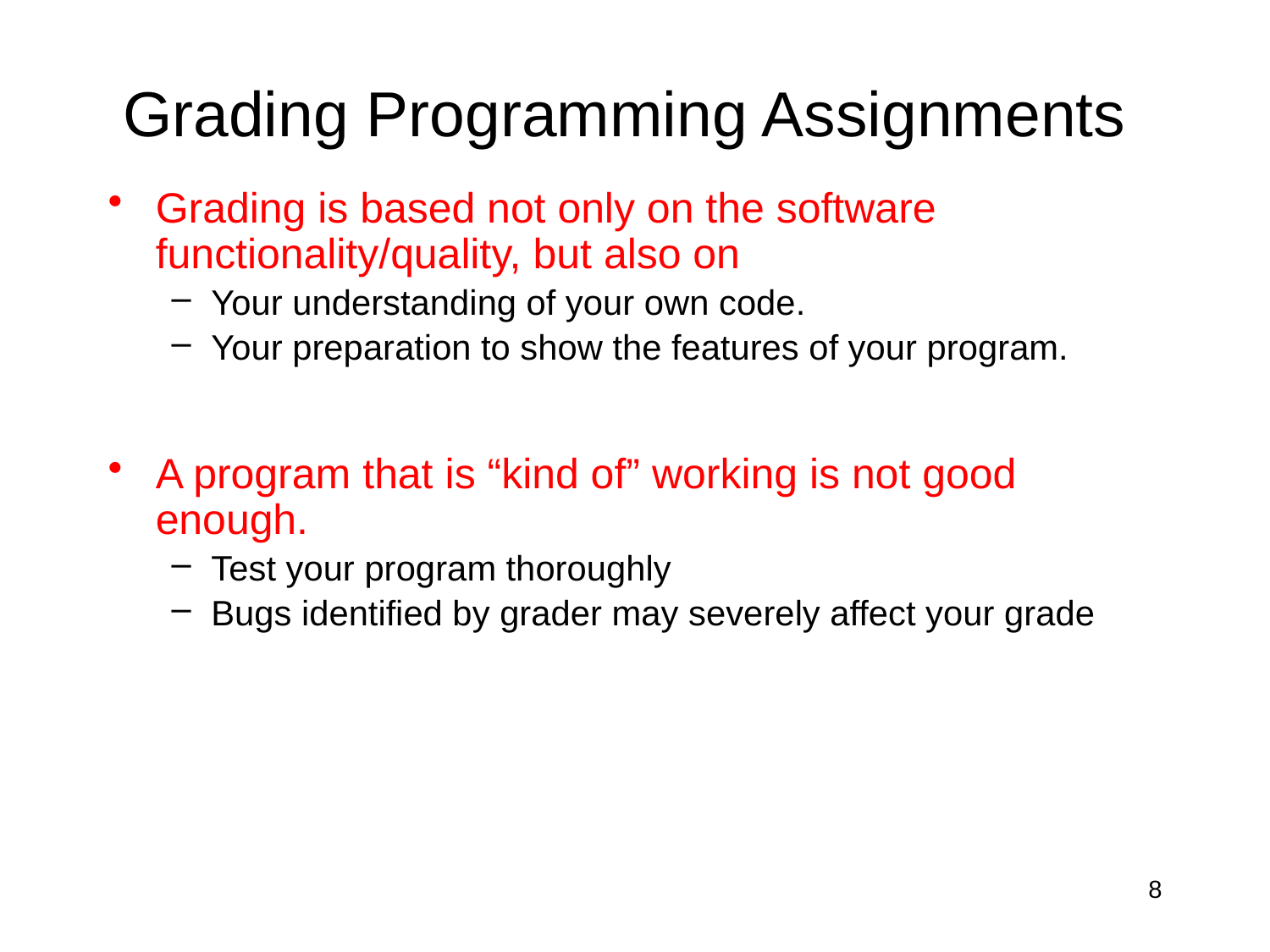

# Grading Programming Assignments
Grading is based not only on the software functionality/quality, but also on
Your understanding of your own code.
Your preparation to show the features of your program.

A program that is “kind of” working is not good enough.
Test your program thoroughly
Bugs identified by grader may severely affect your grade
8